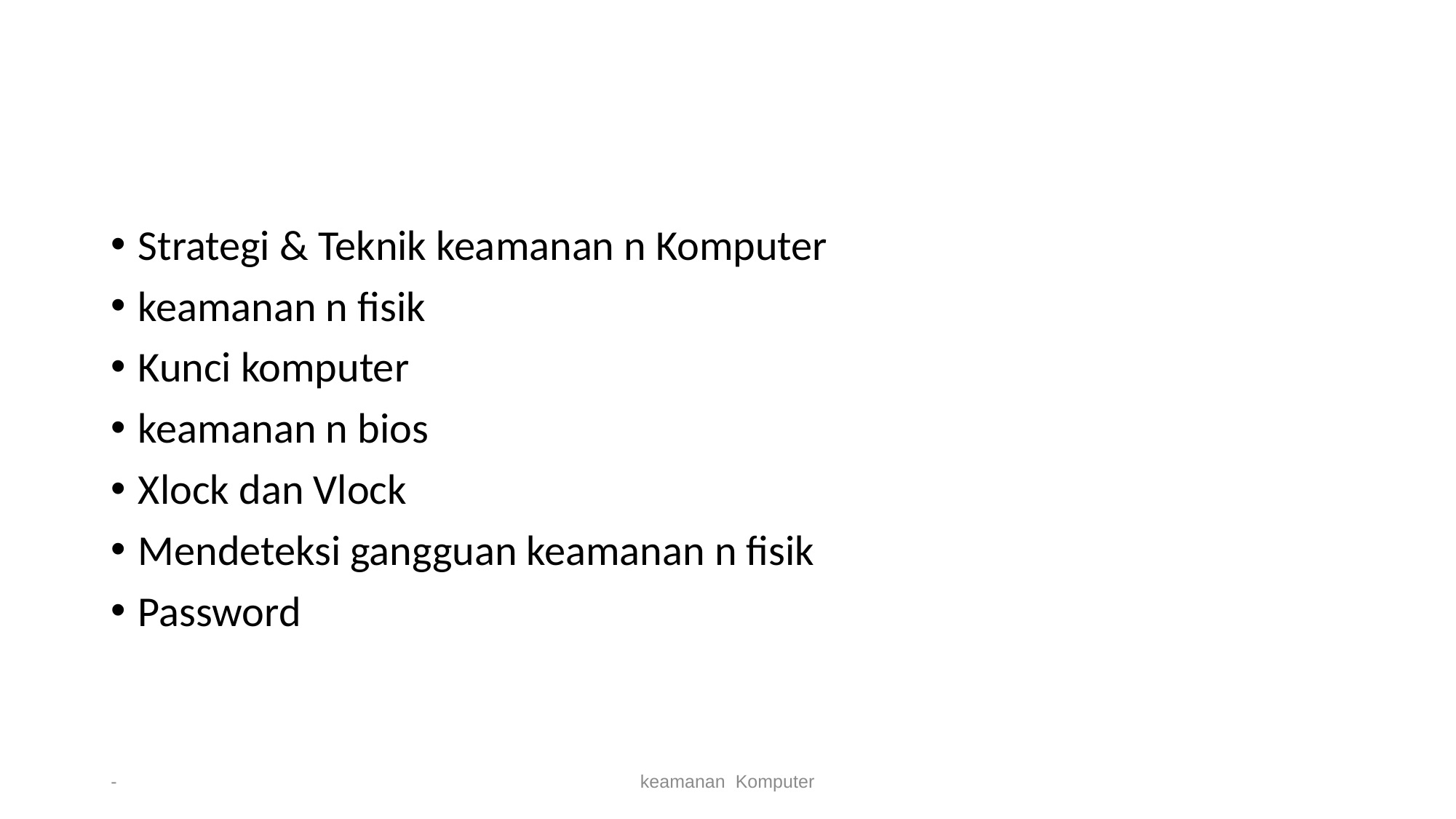

Strategi & Teknik keamanan n Komputer
keamanan n fisik
Kunci komputer
keamanan n bios
Xlock dan Vlock
Mendeteksi gangguan keamanan n fisik
Password
-
keamanan  Komputer